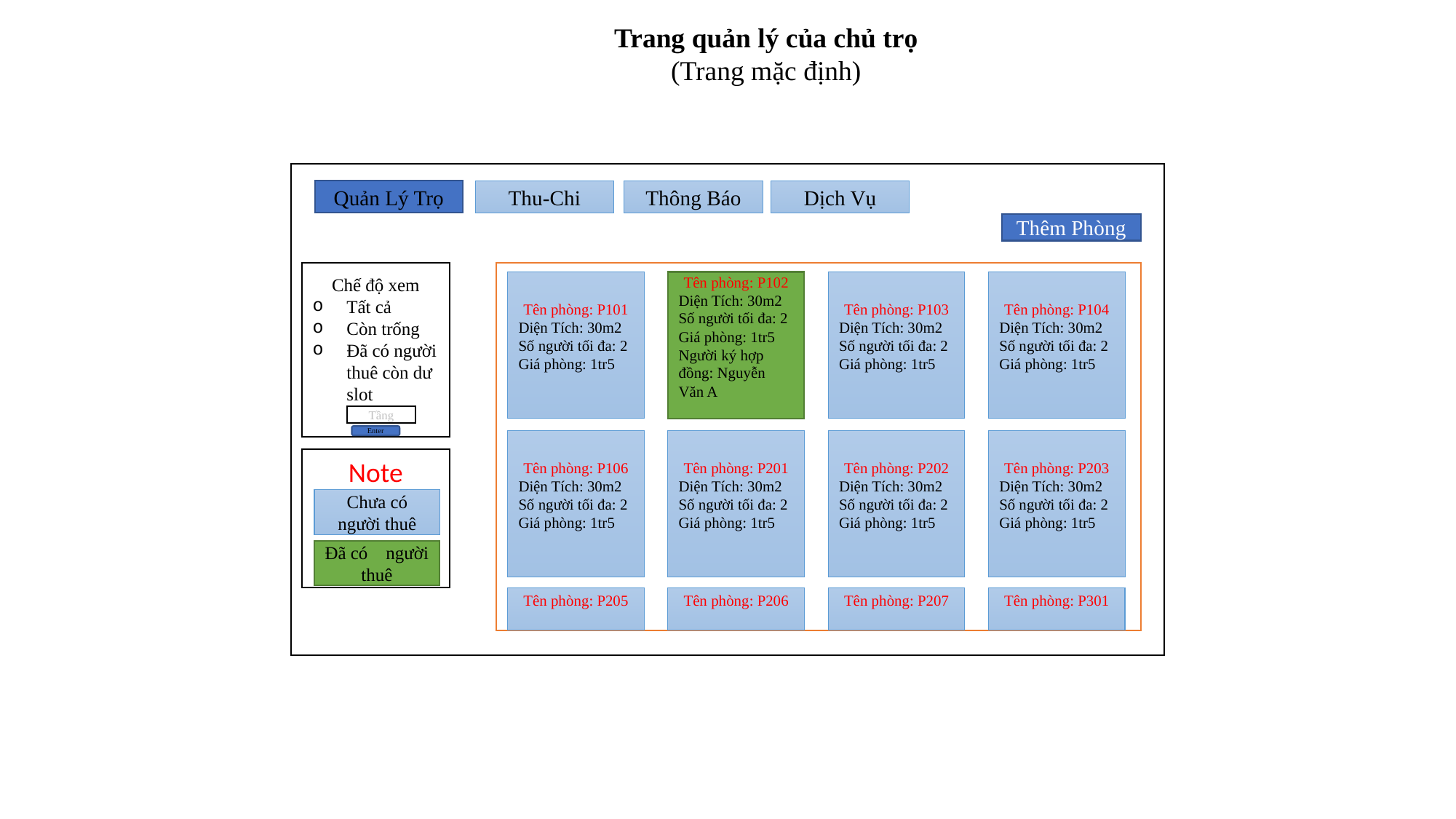

Trang quản lý của chủ trọ
(Trang mặc định)

Thu-Chi
Thông Báo
Dịch Vụ
Quản Lý Trọ
Thêm Phòng

Chế độ xem
Tất cả
Còn trống
Đã có người thuê còn dư slot

Tên phòng: P101
Diện Tích: 30m2
Số người tối đa: 2
Giá phòng: 1tr5

Tên phòng: P102
Diện Tích: 30m2
Số người tối đa: 2
Giá phòng: 1tr5
Người ký hợp đồng: Nguyễn Văn A

Tên phòng: P103
Diện Tích: 30m2
Số người tối đa: 2
Giá phòng: 1tr5

Tên phòng: P104
Diện Tích: 30m2
Số người tối đa: 2
Giá phòng: 1tr5

Tầng
Enter
Tên phòng: P201
Diện Tích: 30m2
Số người tối đa: 2
Giá phòng: 1tr5

Tên phòng: P106
Diện Tích: 30m2
Số người tối đa: 2
Giá phòng: 1tr5

Tên phòng: P202
Diện Tích: 30m2
Số người tối đa: 2
Giá phòng: 1tr5

Tên phòng: P203
Diện Tích: 30m2
Số người tối đa: 2
Giá phòng: 1tr5

Note

Chưa có người thuê
Đã có    người thuê
Tên phòng: P206

Tên phòng: P205

Tên phòng: P207

Tên phòng: P301